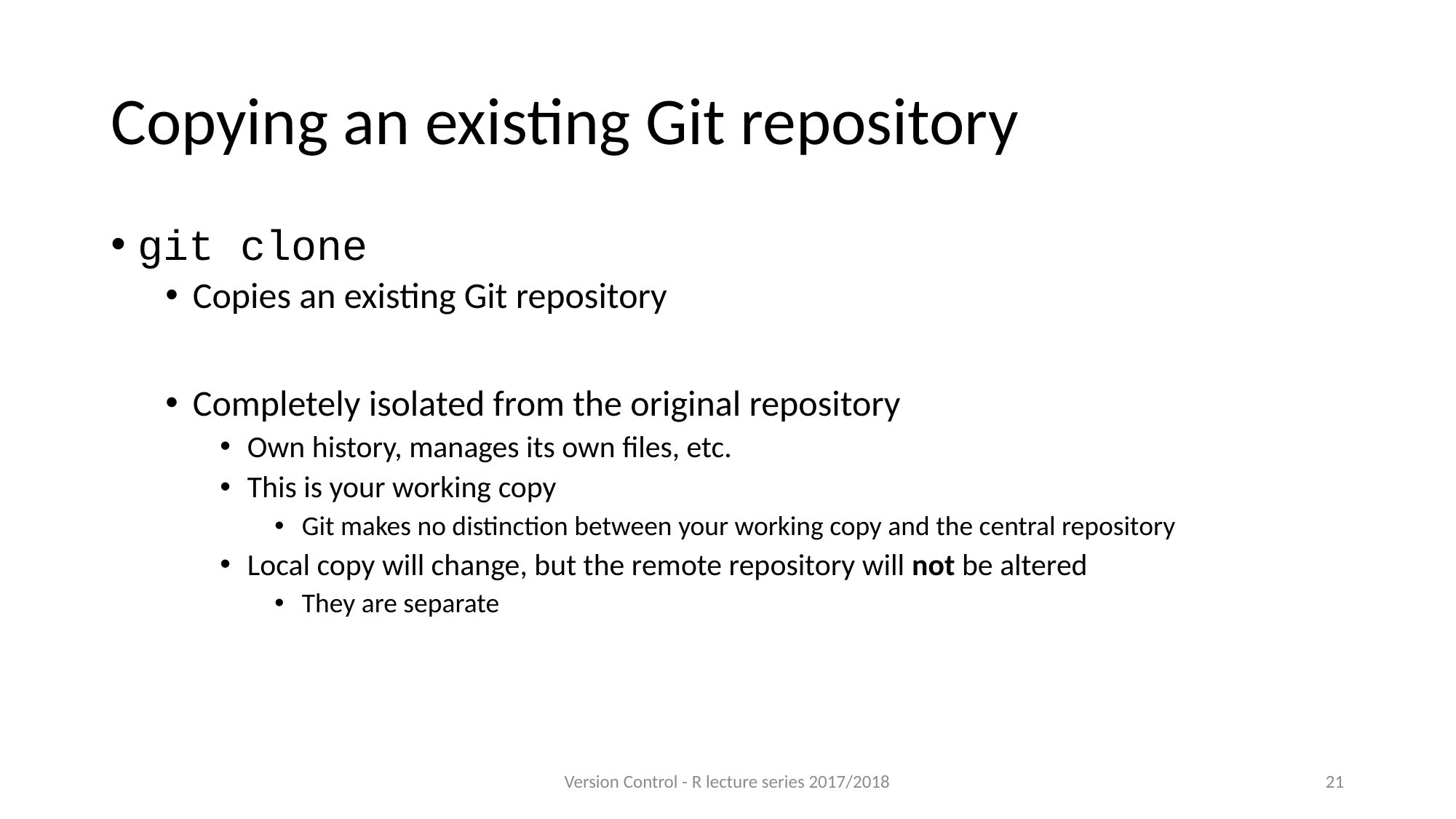

# Copying an existing Git repository
git clone
Copies an existing Git repository

Completely isolated from the original repository
Own history, manages its own files, etc.
This is your working copy
Git makes no distinction between your working copy and the central repository
Local copy will change, but the remote repository will not be altered
They are separate

Version Control - R lecture series 2017/2018
21